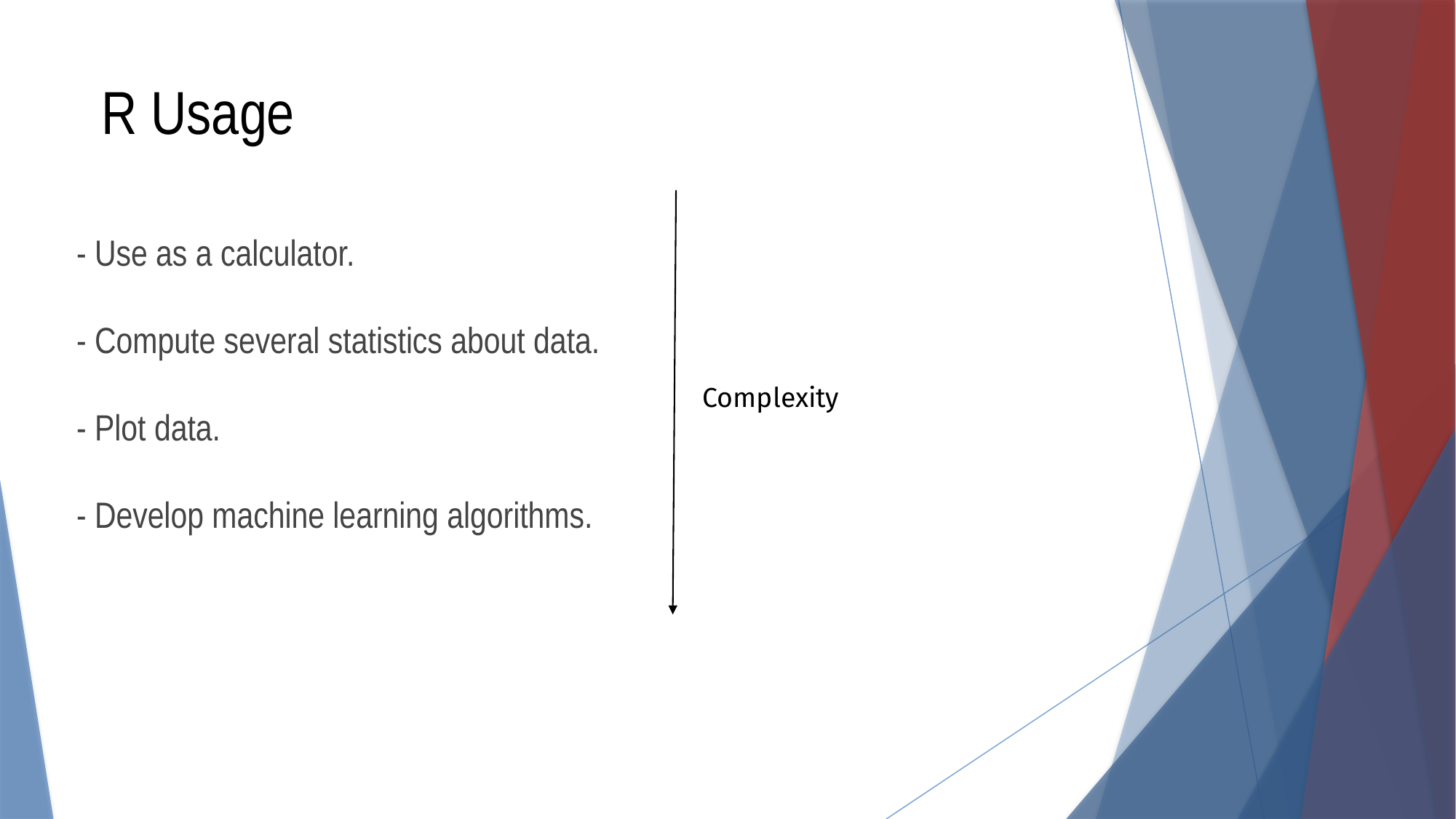

R Usage
- Use as a calculator.

- Compute several statistics about data.

- Plot data.

- Develop machine learning algorithms.
Complexity